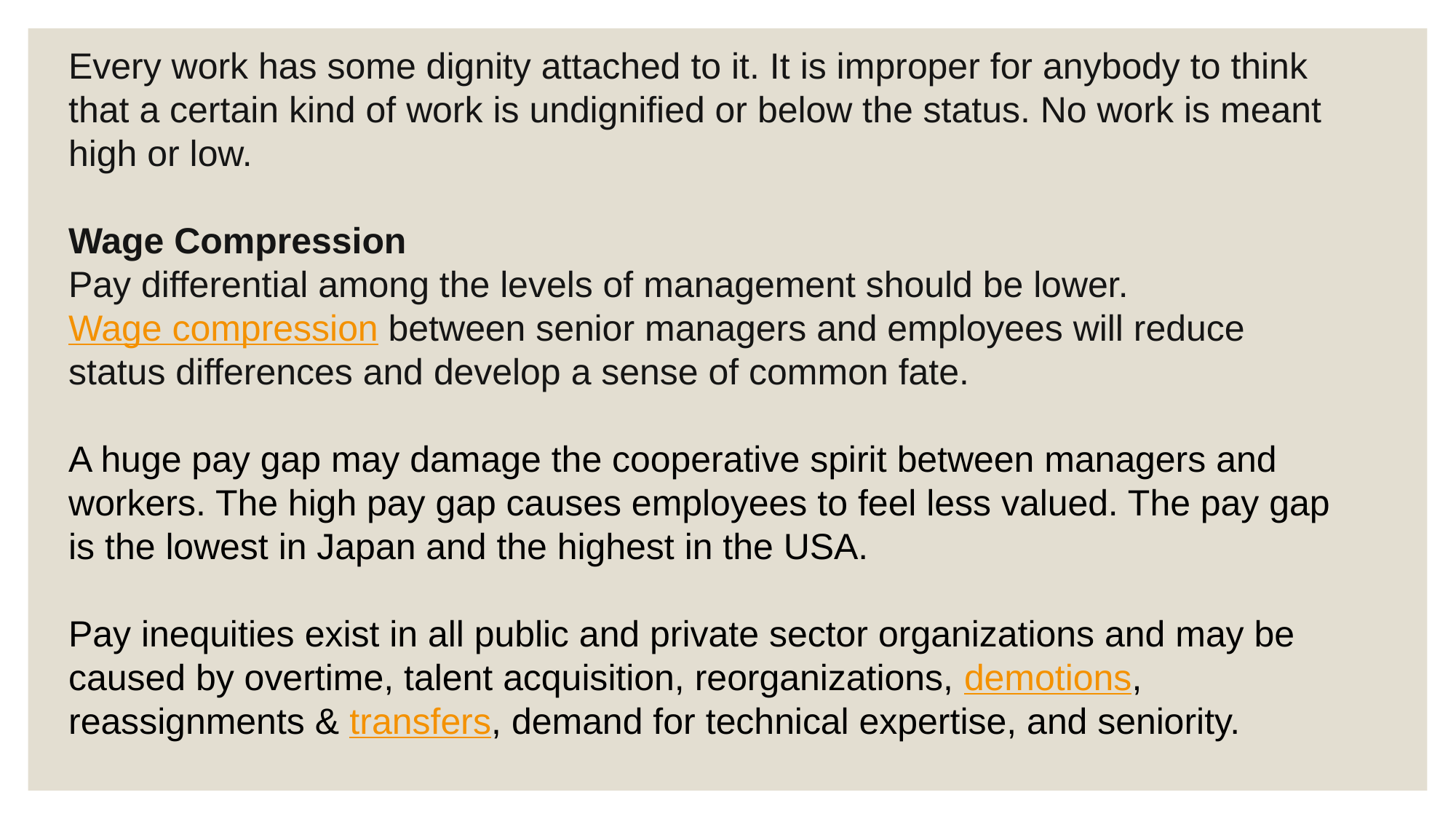

Every work has some dignity attached to it. It is improper for anybody to think that a certain kind of work is undignified or below the status. No work is meant high or low.

Wage Compression
Pay differential among the levels of management should be lower. Wage compression between senior managers and employees will reduce status differences and develop a sense of common fate.

A huge pay gap may damage the cooperative spirit between managers and workers. The high pay gap causes employees to feel less valued. The pay gap is the lowest in Japan and the highest in the USA.

Pay inequities exist in all public and private sector organizations and may be caused by overtime, talent acquisition, reorganizations, demotions, reassignments & transfers, demand for technical expertise, and seniority.